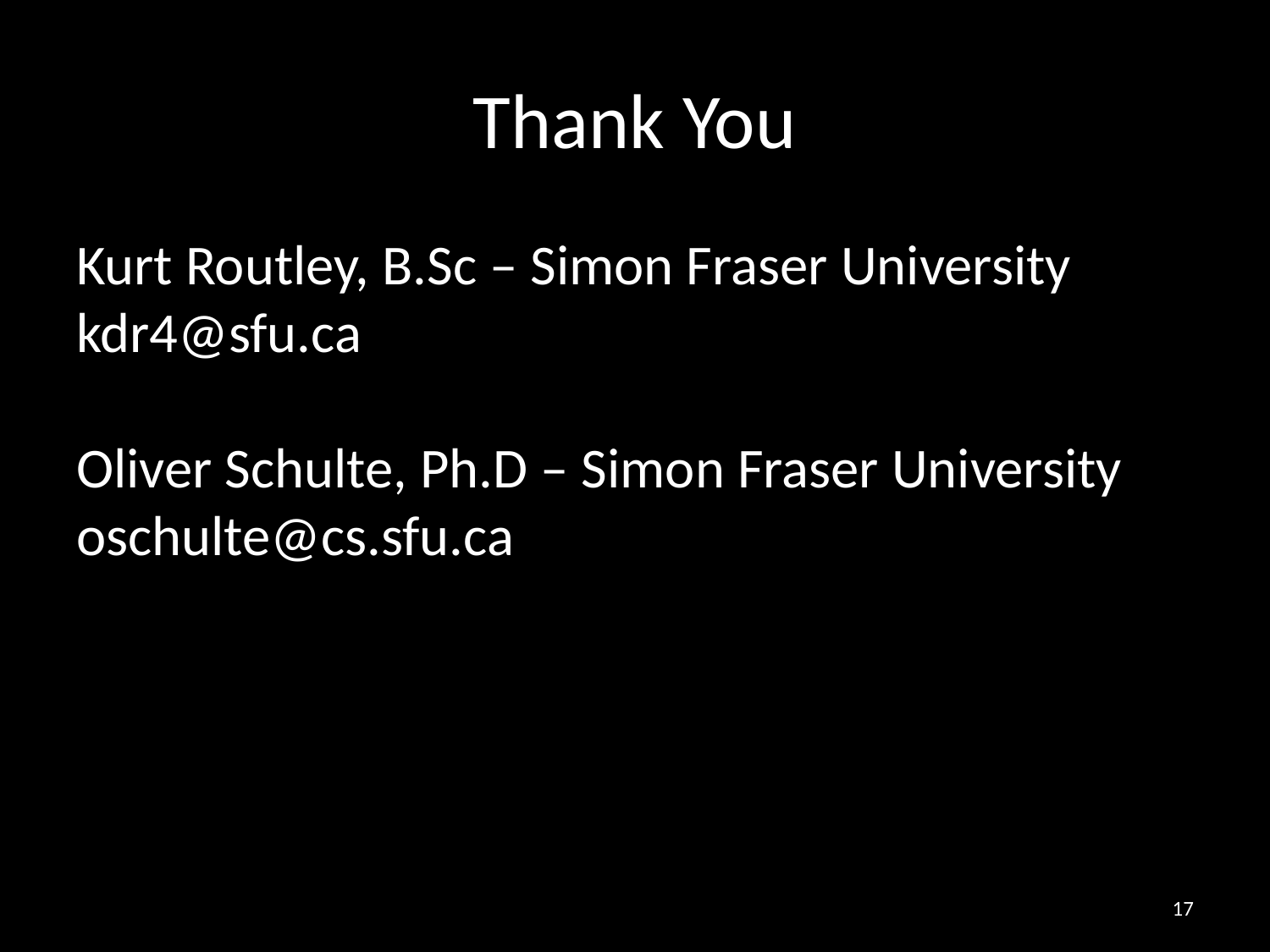

# Thank You
Kurt Routley, B.Sc – Simon Fraser University
kdr4@sfu.ca

Oliver Schulte, Ph.D – Simon Fraser University
oschulte@cs.sfu.ca
17